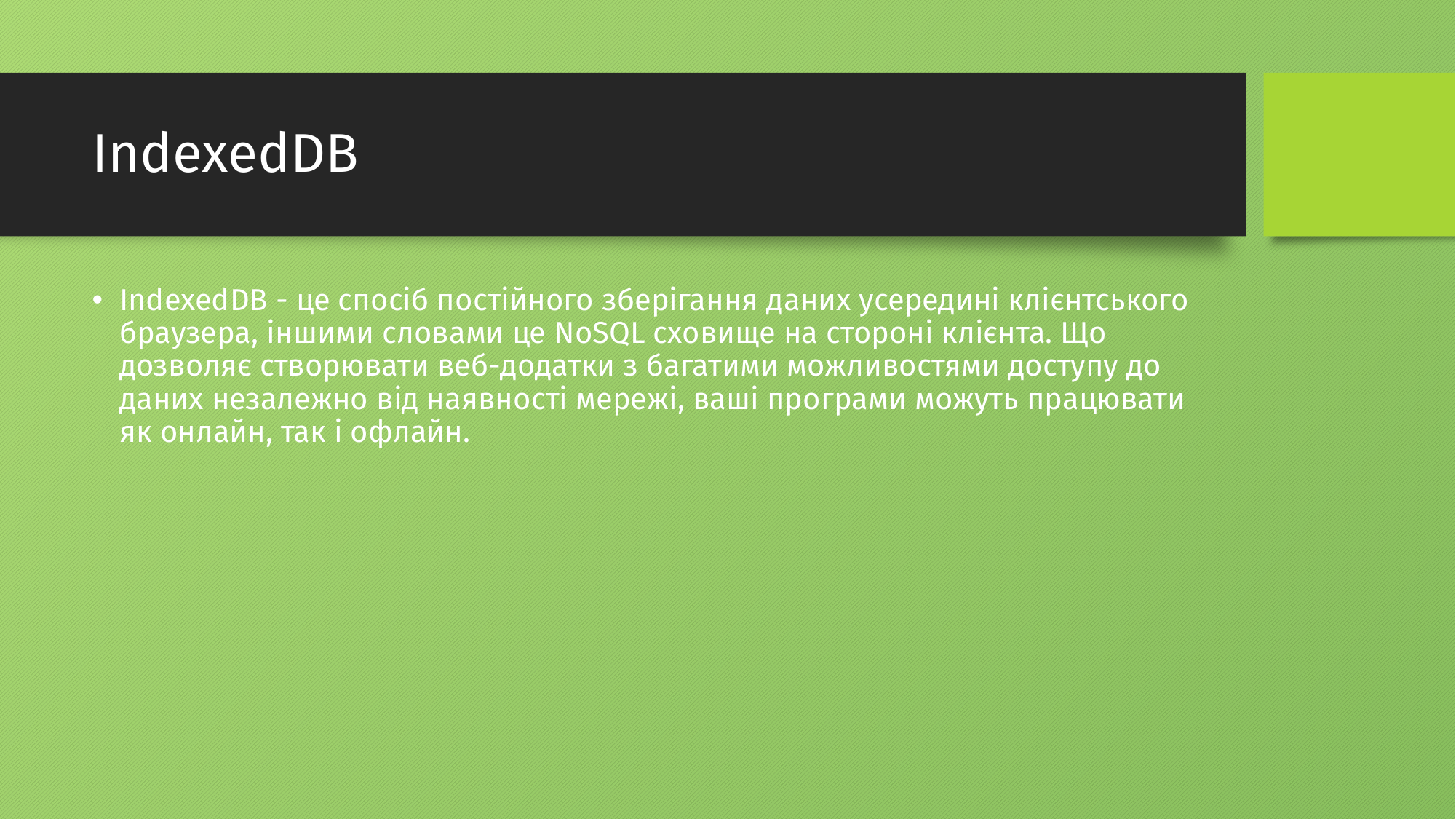

# IndexedDB
IndexedDB - це спосіб постійного зберігання даних усередині клієнтського браузера, іншими словами це NoSQL сховище на стороні клієнта. Що дозволяє створювати веб-додатки з багатими можливостями доступу до даних незалежно від наявності мережі, ваші програми можуть працювати як онлайн, так і офлайн.